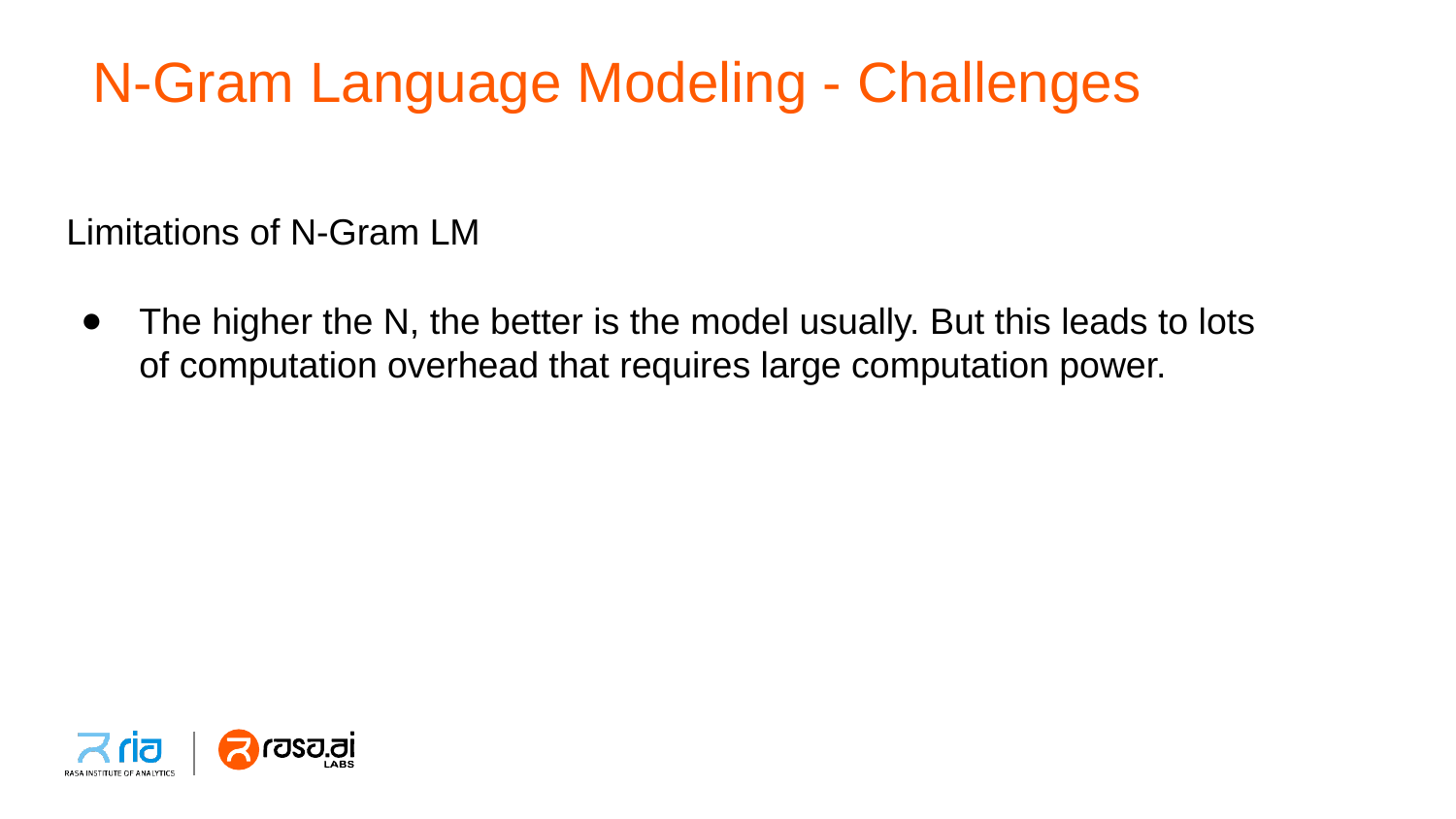

# N-Gram Language Modeling - Challenges
Limitations of N-Gram LM

The higher the N, the better is the model usually. But this leads to lots of computation overhead that requires large computation power.